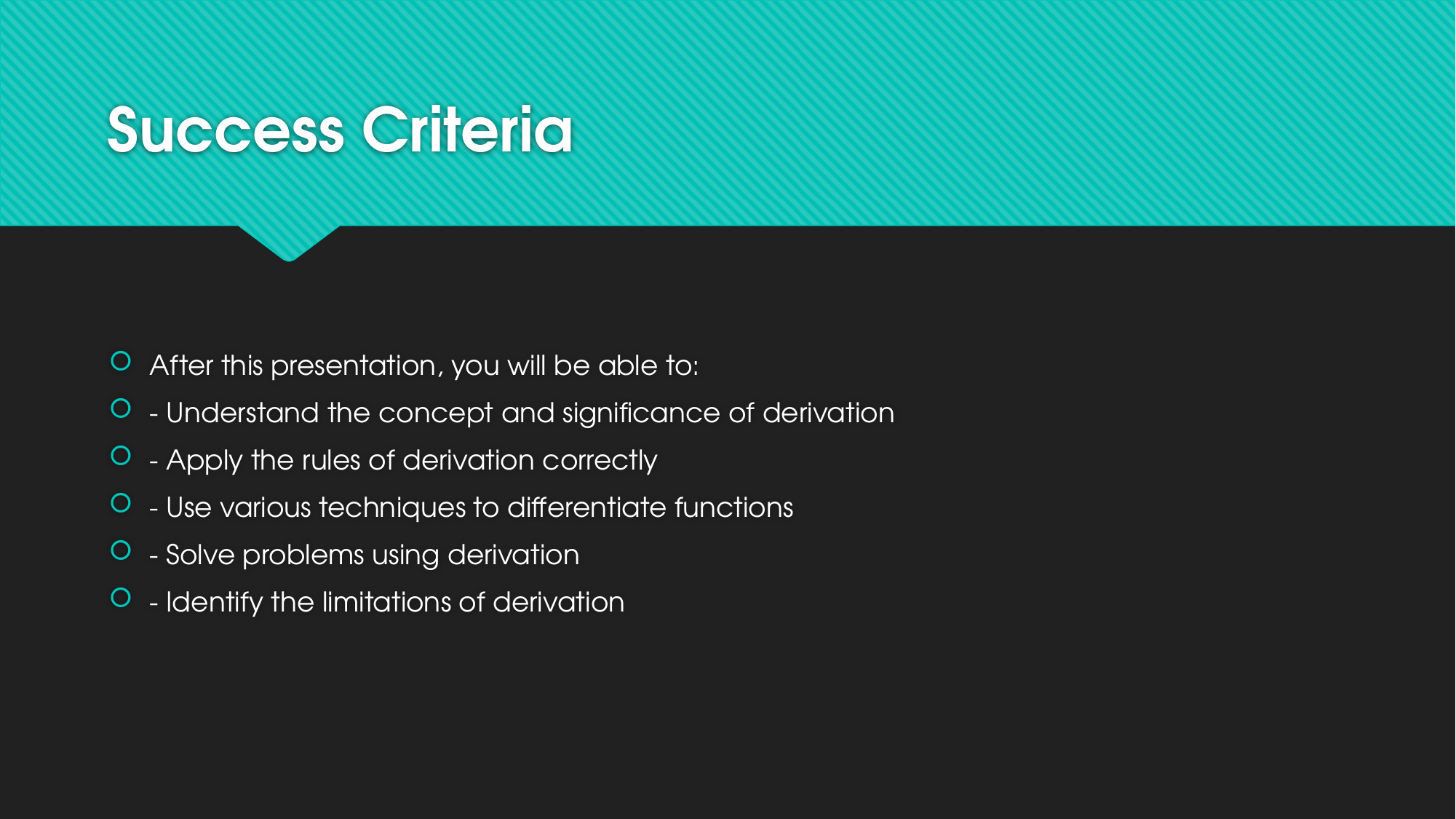

# Success Criteria
After this presentation, you will be able to:
- Understand the concept and significance of derivation
- Apply the rules of derivation correctly
- Use various techniques to differentiate functions
- Solve problems using derivation
- Identify the limitations of derivation